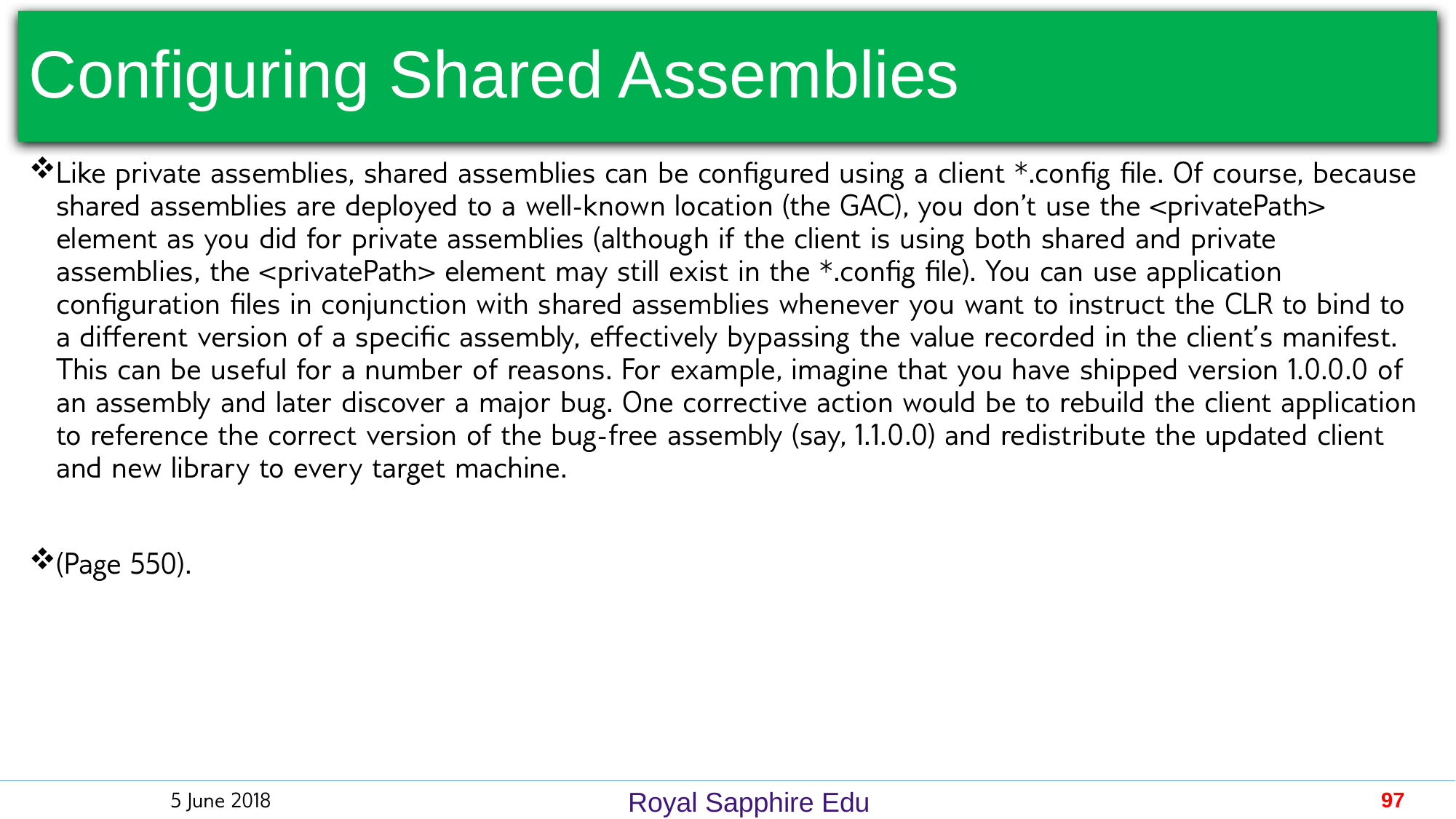

# Configuring Shared Assemblies
Like private assemblies, shared assemblies can be configured using a client *.config file. Of course, because shared assemblies are deployed to a well-known location (the GAC), you don’t use the <privatePath> element as you did for private assemblies (although if the client is using both shared and private assemblies, the <privatePath> element may still exist in the *.config file). You can use application configuration files in conjunction with shared assemblies whenever you want to instruct the CLR to bind to a different version of a specific assembly, effectively bypassing the value recorded in the client’s manifest. This can be useful for a number of reasons. For example, imagine that you have shipped version 1.0.0.0 of an assembly and later discover a major bug. One corrective action would be to rebuild the client application to reference the correct version of the bug-free assembly (say, 1.1.0.0) and redistribute the updated client and new library to every target machine.

(Page 550).
5 June 2018
97